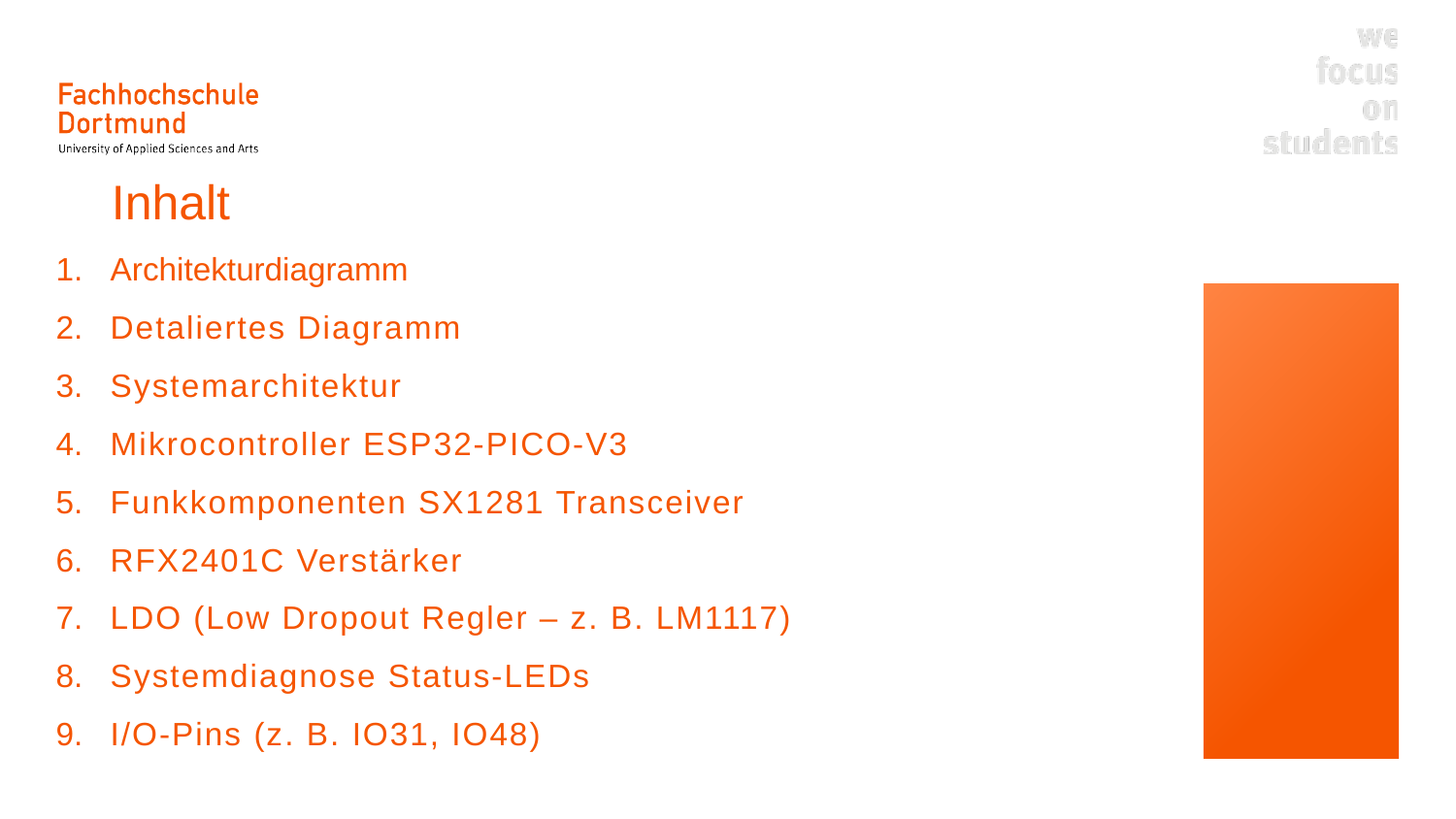

Inhalt
Architekturdiagramm
Detaliertes Diagramm
Systemarchitektur
Mikrocontroller ESP32-PICO-V3
Funkkomponenten SX1281 Transceiver
RFX2401C Verstärker
LDO (Low Dropout Regler – z. B. LM1117)
Systemdiagnose Status-LEDs
I/O-Pins (z. B. IO31, IO48)